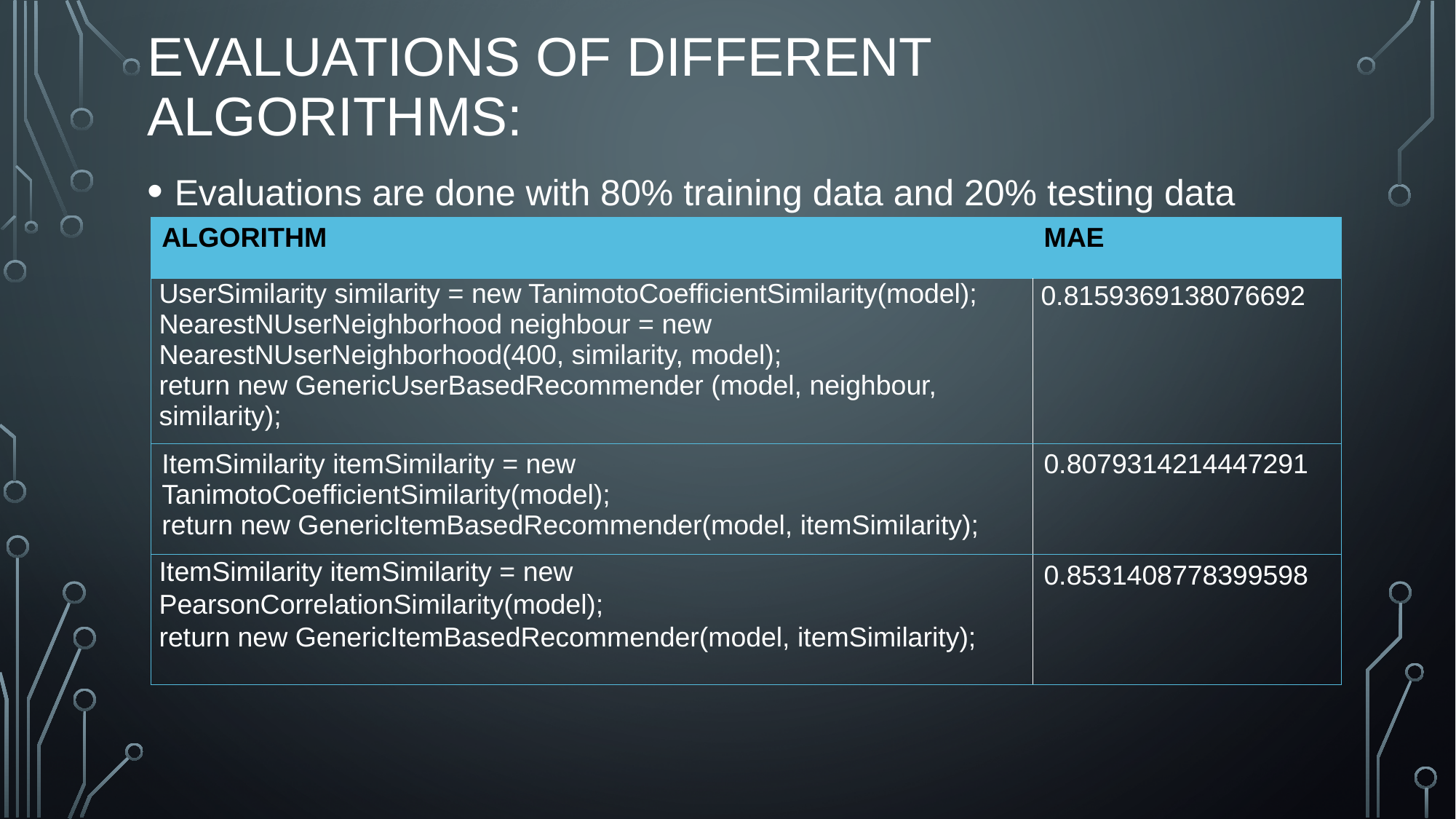

# Evaluations of Different Algorithms:
Evaluations are done with 80% training data and 20% testing data

| ALGORITHM | MAE |
| --- | --- |
| UserSimilarity similarity = new TanimotoCoefficientSimilarity(model); NearestNUserNeighborhood neighbour = new NearestNUserNeighborhood(400, similarity, model); return new GenericUserBasedRecommender (model, neighbour, similarity); | 0.8159369138076692 |
| ItemSimilarity itemSimilarity = new TanimotoCoefficientSimilarity(model); return new GenericItemBasedRecommender(model, itemSimilarity); | 0.8079314214447291 |
| ItemSimilarity itemSimilarity = new PearsonCorrelationSimilarity(model); return new GenericItemBasedRecommender(model, itemSimilarity); | 0.8531408778399598 |